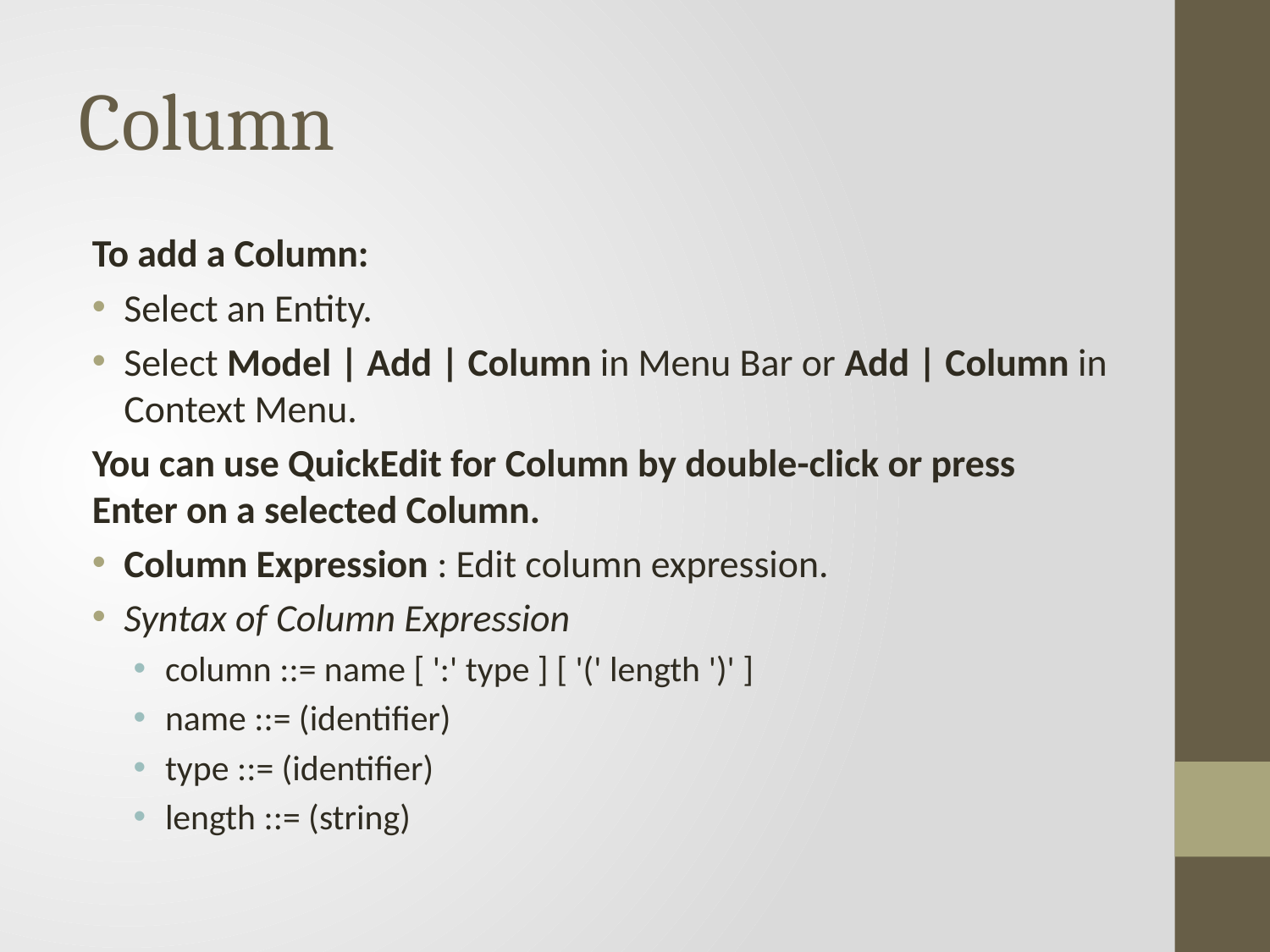

# Column
To add a Column:
Select an Entity.
Select Model | Add | Column in Menu Bar or Add | Column in Context Menu.
You can use QuickEdit for Column by double-click or press Enter on a selected Column.
Column Expression : Edit column expression.
Syntax of Column Expression
column ::= name [ ':' type ] [ '(' length ')' ]
name ::= (identifier)
type ::= (identifier)
length ::= (string)